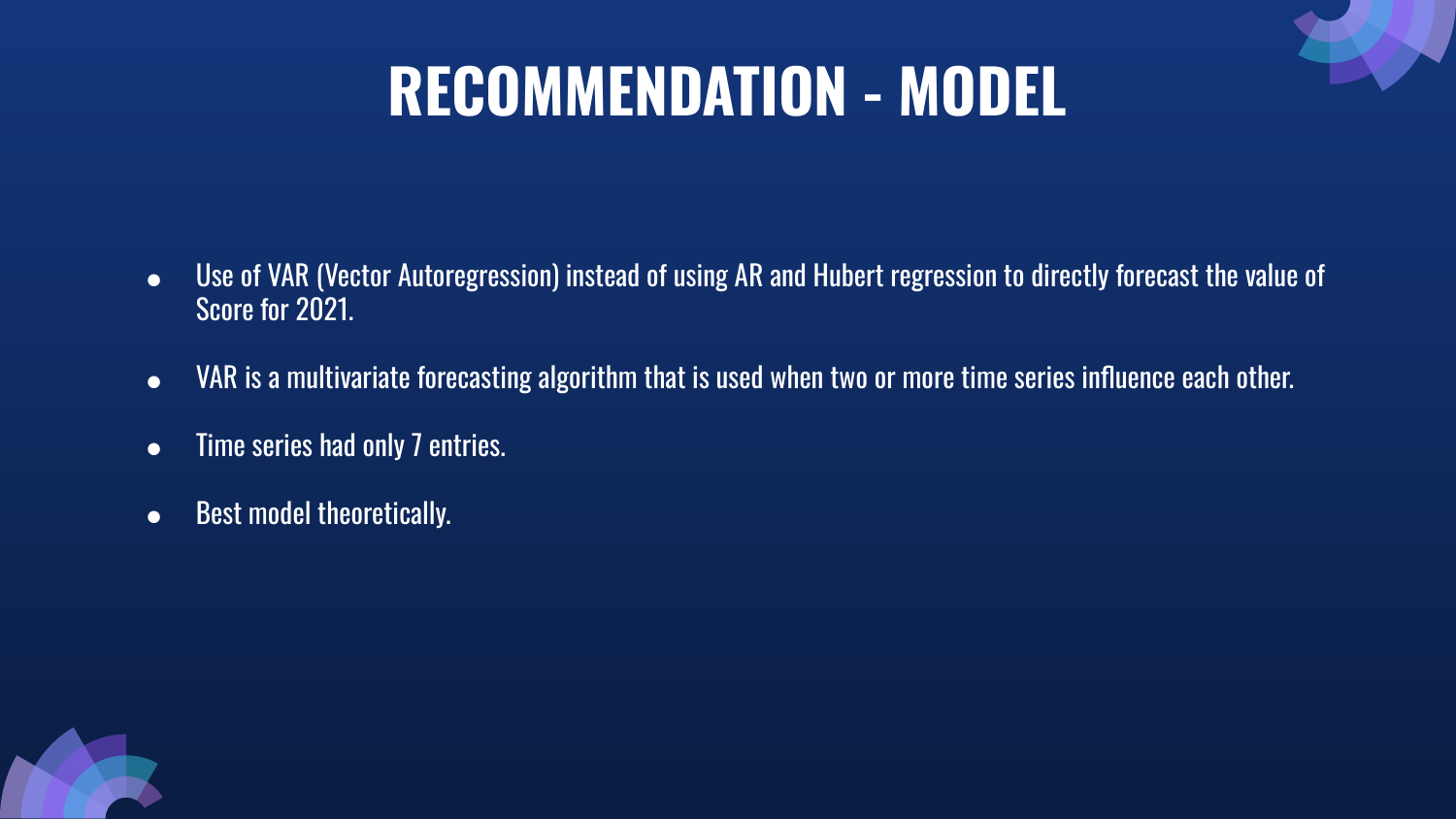

# RECOMMENDATION - MODEL

Use of VAR (Vector Autoregression) instead of using AR and Hubert regression to directly forecast the value of Score for 2021.

VAR is a multivariate forecasting algorithm that is used when two or more time series influence each other.

Time series had only 7 entries.

Best model theoretically.